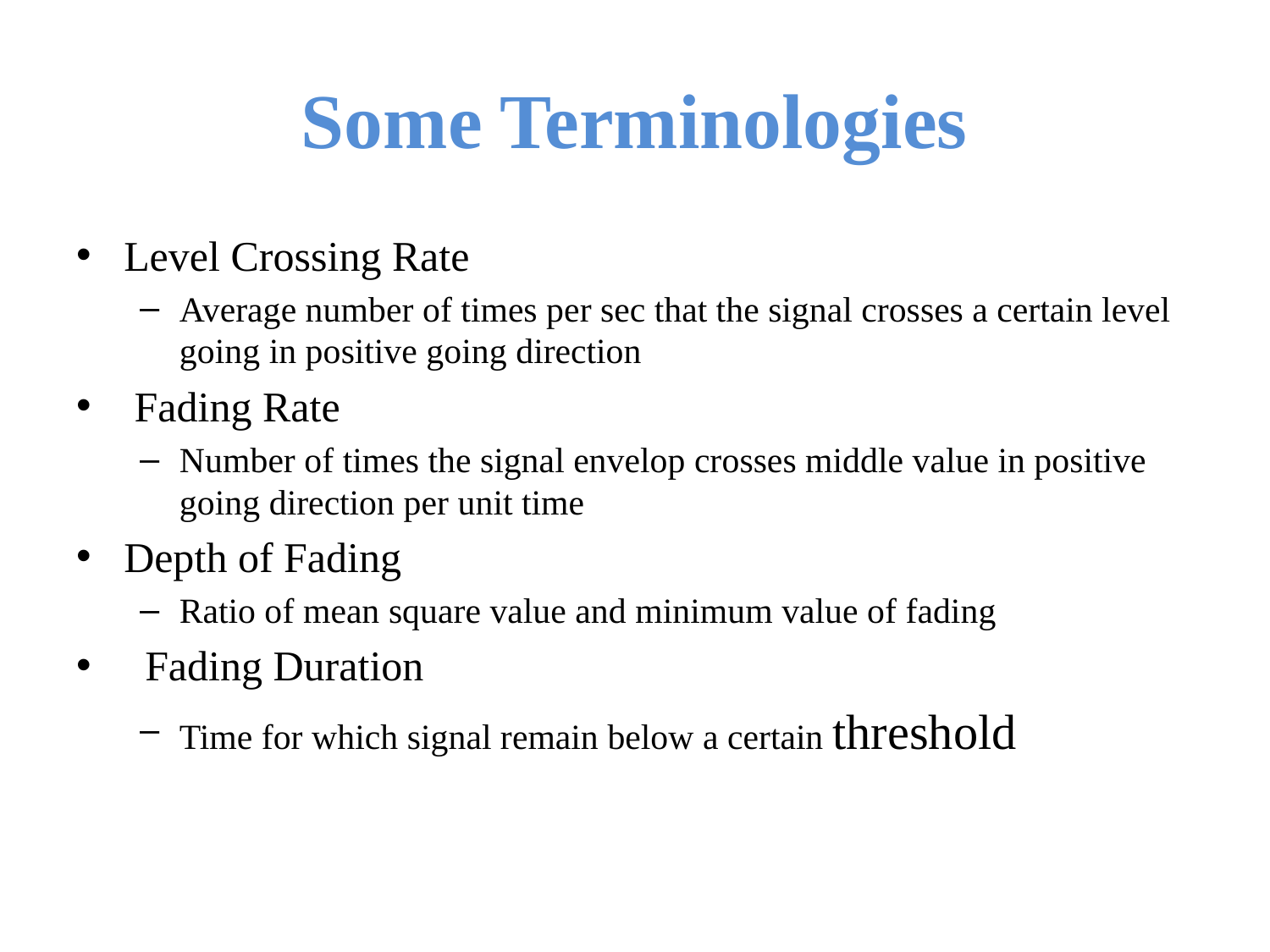

# Some Terminologies
Level Crossing Rate
Average number of times per sec that the signal crosses a certain level going in positive going direction
 Fading Rate
Number of times the signal envelop crosses middle value in positive going direction per unit time
Depth of Fading
Ratio of mean square value and minimum value of fading
  Fading Duration
Time for which signal remain below a certain threshold